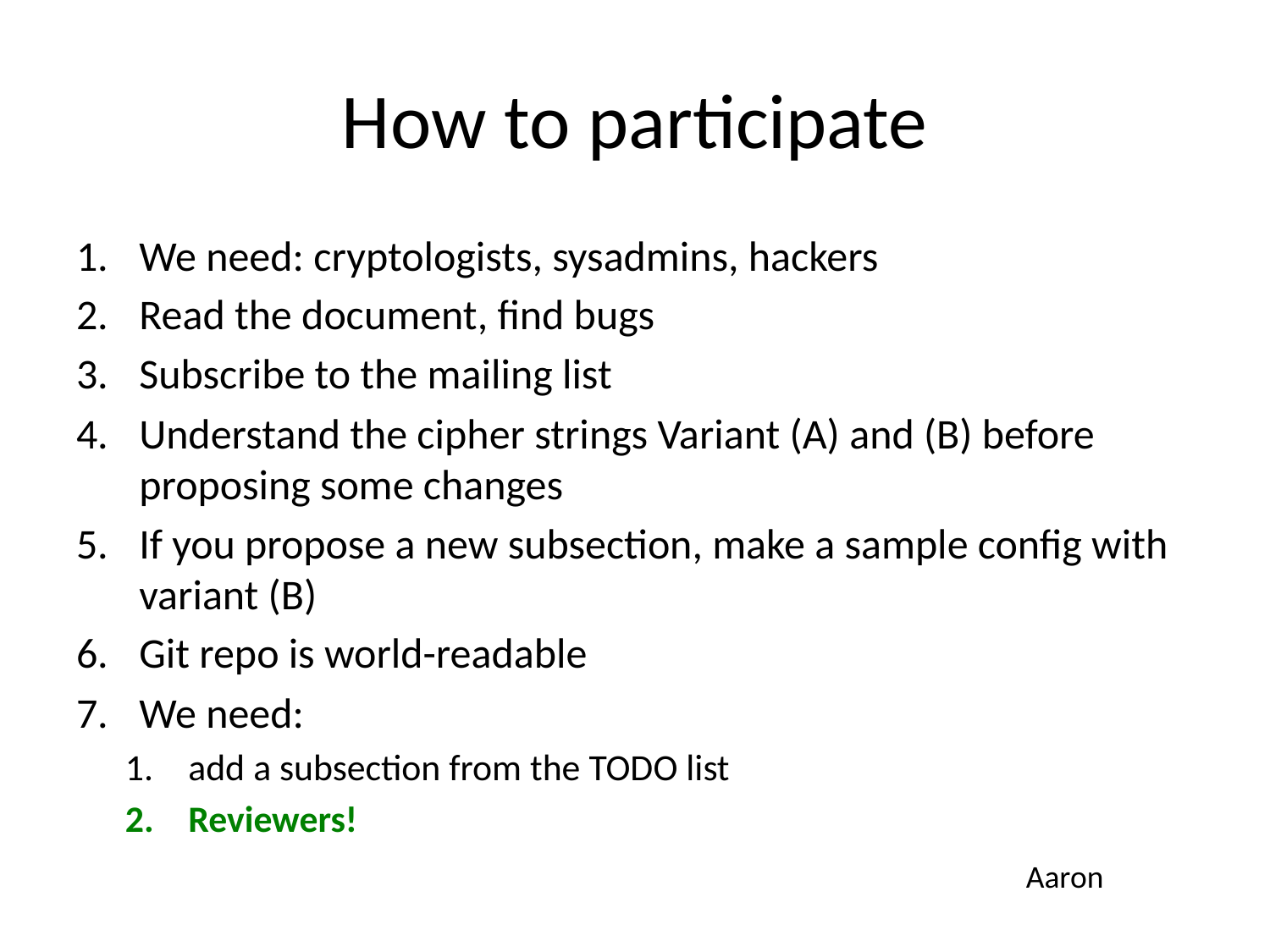

# How to participate
We need: cryptologists, sysadmins, hackers
Read the document, find bugs
Subscribe to the mailing list
Understand the cipher strings Variant (A) and (B) before proposing some changes
If you propose a new subsection, make a sample config with variant (B)
Git repo is world-readable
We need:
add a subsection from the TODO list
Reviewers!
Aaron